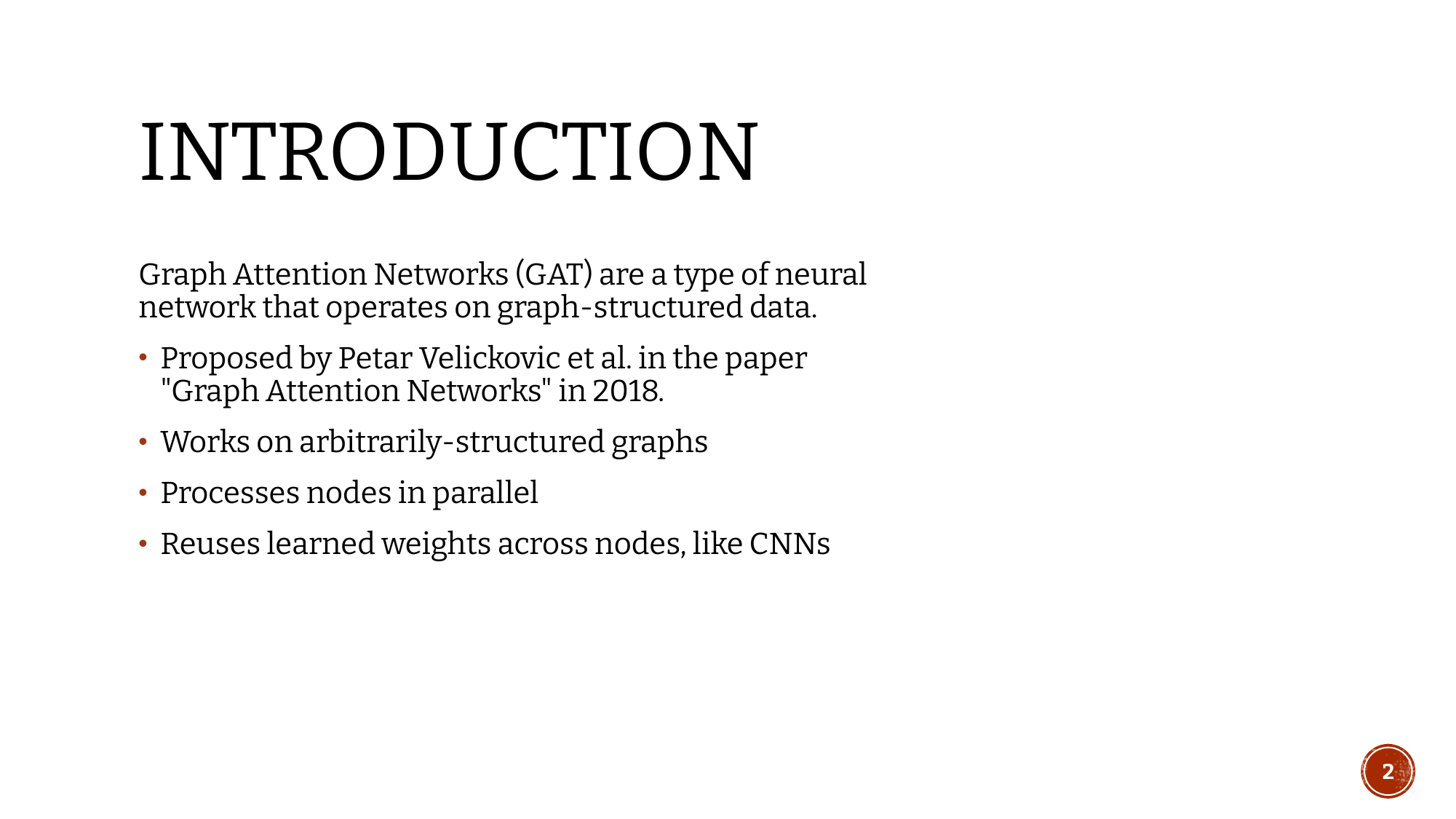

# Introduction
Graph Attention Networks (GAT) are a type of neural network that operates on graph-structured data.
Proposed by Petar Velickovic et al. in the paper "Graph Attention Networks" in 2018.
Works on arbitrarily-structured graphs
Processes nodes in parallel
Reuses learned weights across nodes, like CNNs

2